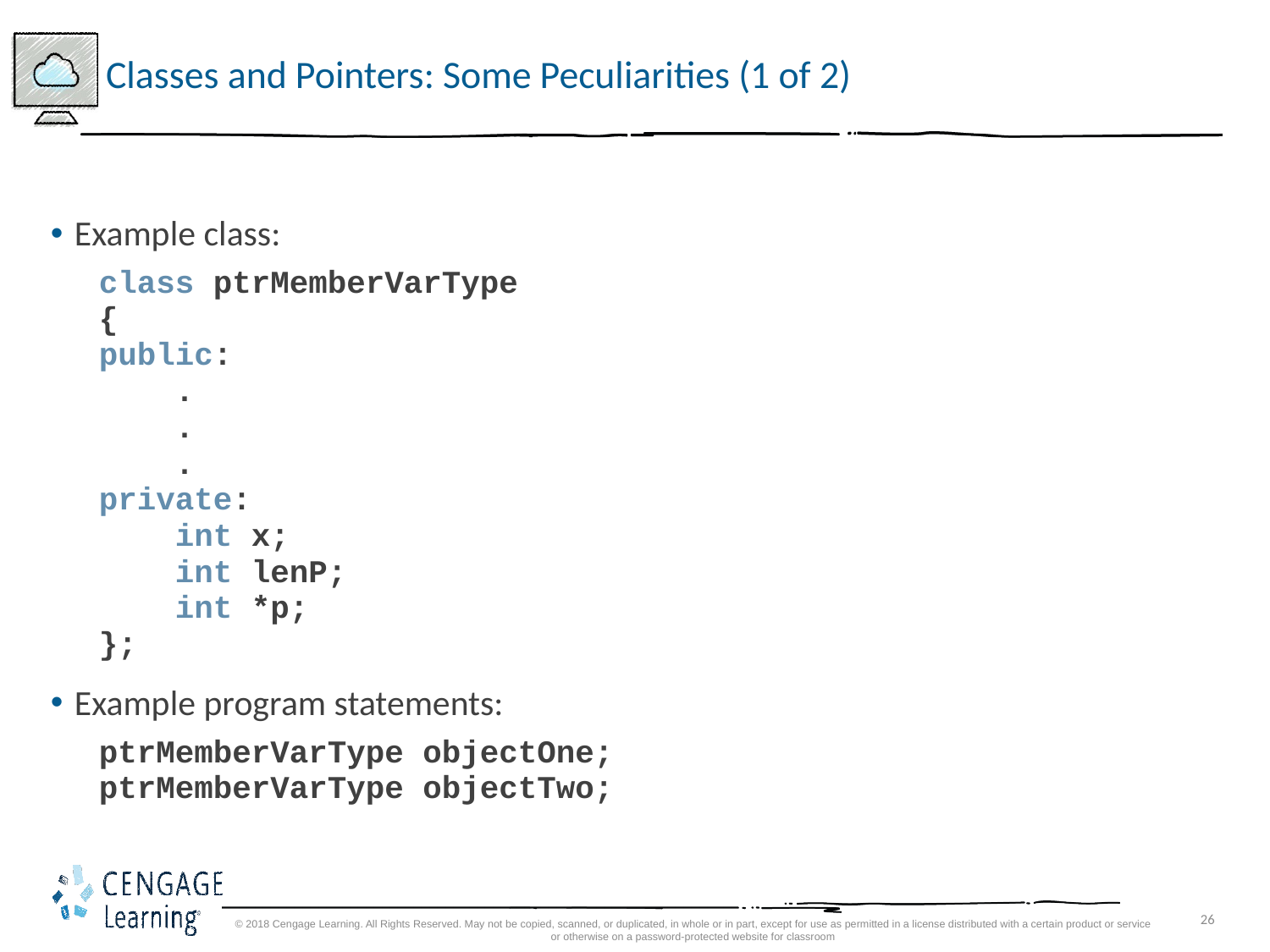

# Classes and Pointers: Some Peculiarities (1 of 2)
Example class:
class ptrMemberVarType
{
public:
    .
    .
    .
private:
    int x;
    int lenP;
    int *p;
};
Example program statements:
ptrMemberVarType objectOne;
ptrMemberVarType objectTwo;

© 2018 Cengage Learning. All Rights Reserved. May not be copied, scanned, or duplicated, in whole or in part, except for use as permitted in a license distributed with a certain product or service or otherwise on a password-protected website for classroom